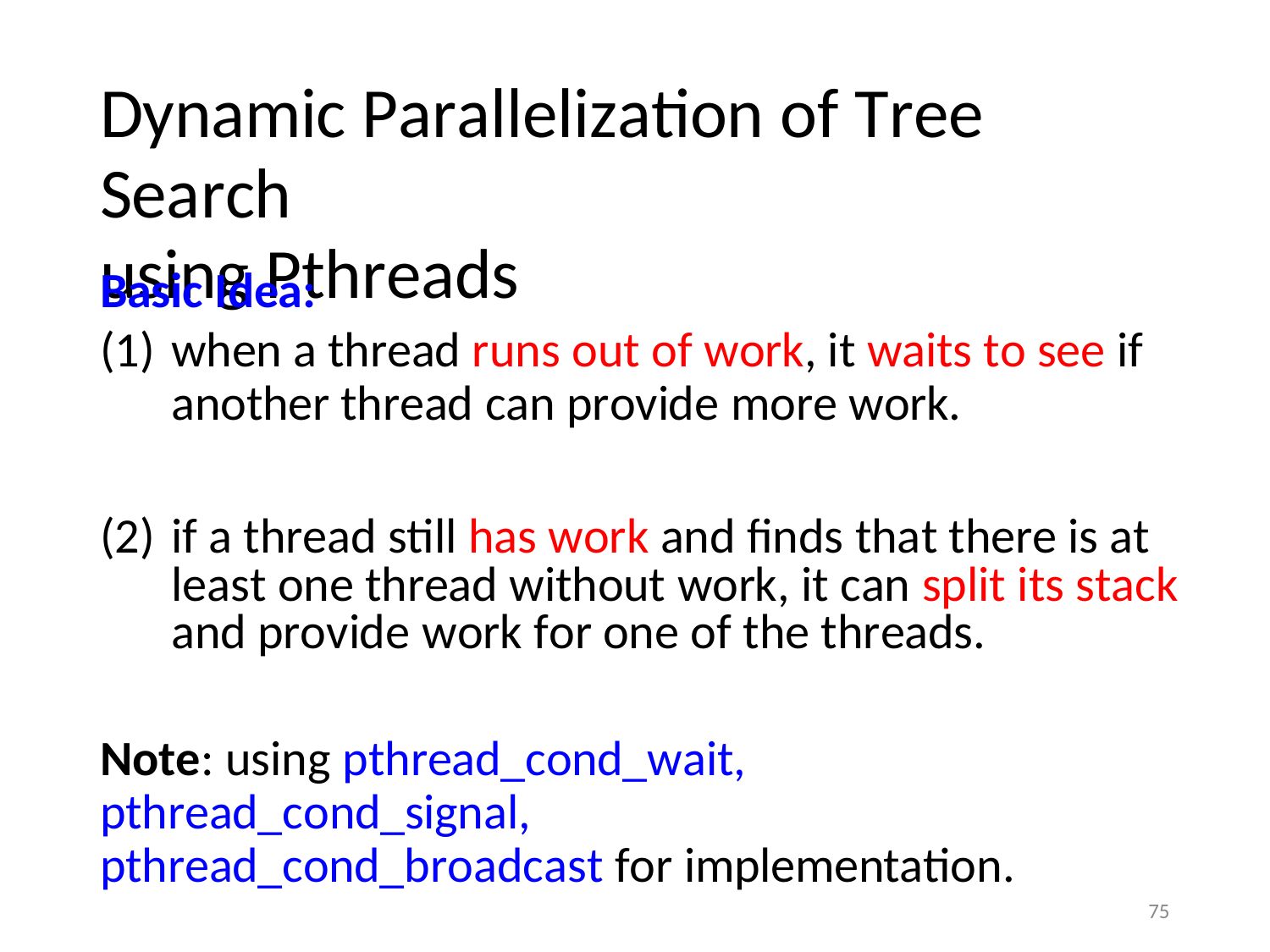

# Dynamic Parallelization of Tree Search
using Pthreads
Basic Idea:
when a thread runs out of work, it waits to see if
another thread can provide more work.

if a thread still has work and finds that there is at least one thread without work, it can split its stack and provide work for one of the threads.

Note: using pthread_cond_wait, pthread_cond_signal,
pthread_cond_broadcast for implementation.
75